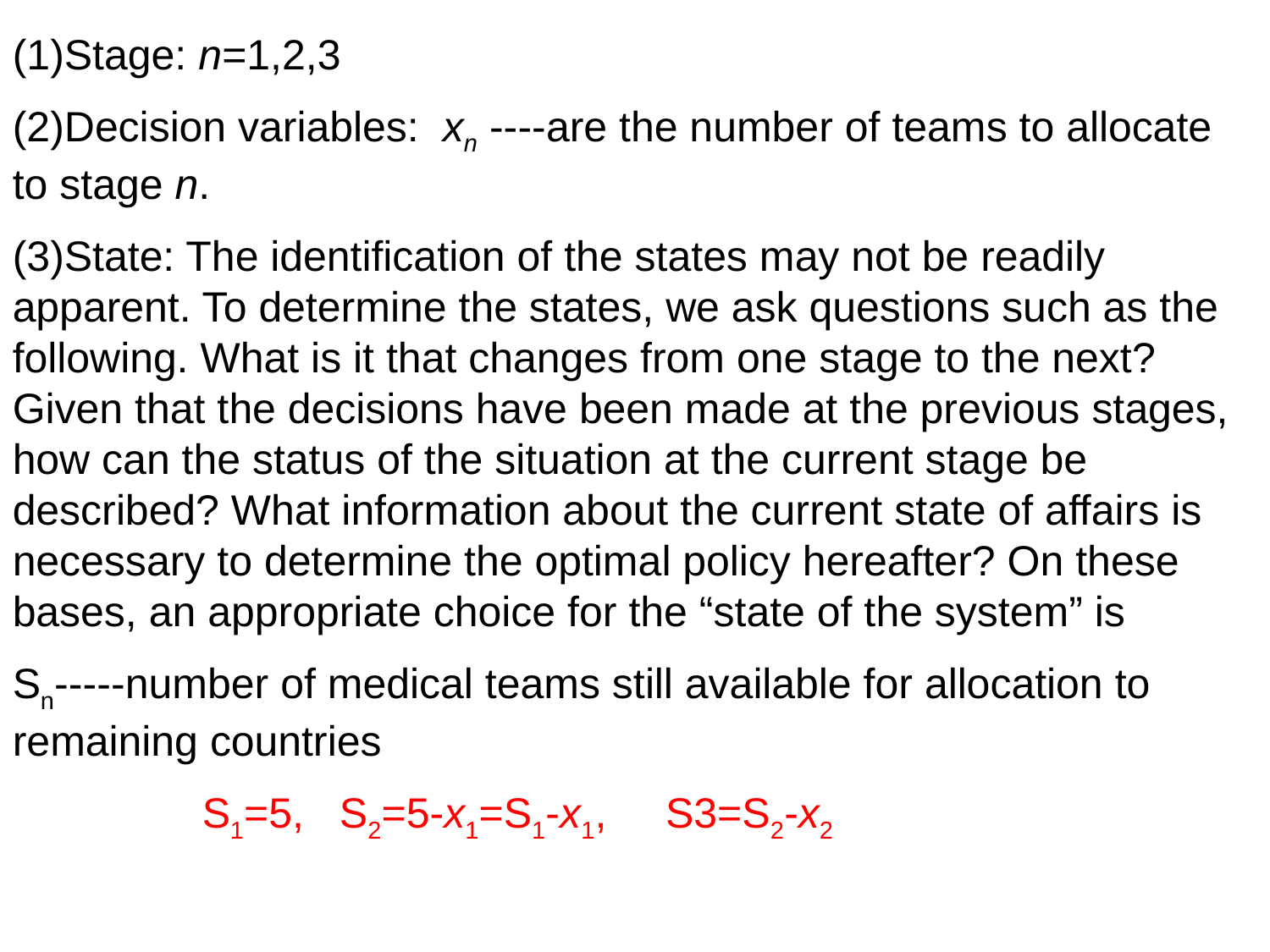

(1)Stage: n=1,2,3
(2)Decision variables:  xn ----are the number of teams to allocate to stage n.
(3)State: The identification of the states may not be readily apparent. To determine the states, we ask questions such as the following. What is it that changes from one stage to the next? Given that the decisions have been made at the previous stages, how can the status of the situation at the current stage be described? What information about the current state of affairs is necessary to determine the optimal policy hereafter? On these bases, an appropriate choice for the “state of the system” is
Sn-----number of medical teams still available for allocation to remaining countries
                S1=5,   S2=5-x1=S1-x1,     S3=S2-x2